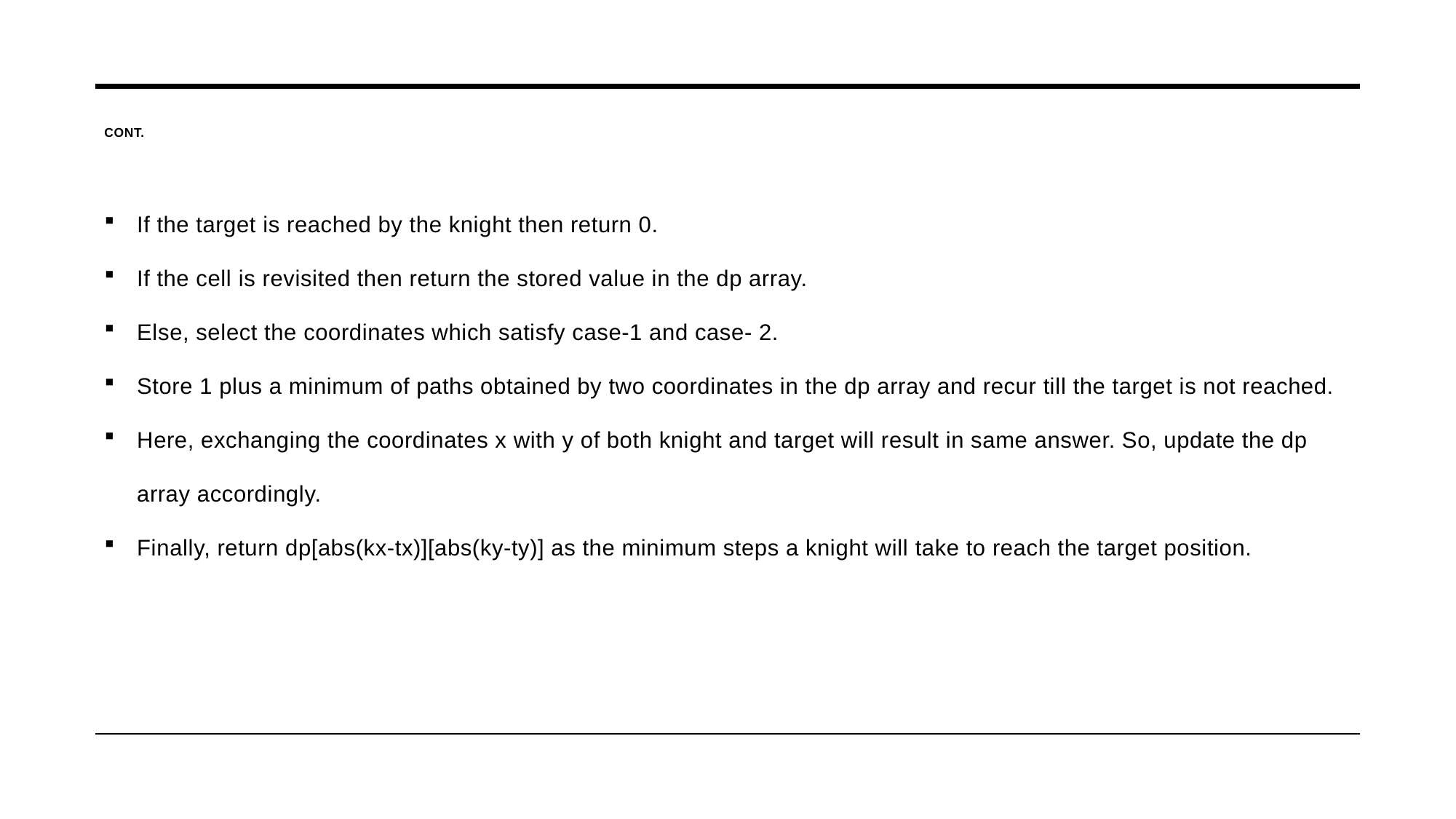

# Cont.
If the target is reached by the knight then return 0.
If the cell is revisited then return the stored value in the dp array.
Else, select the coordinates which satisfy case-1 and case- 2.
Store 1 plus a minimum of paths obtained by two coordinates in the dp array and recur till the target is not reached.
Here, exchanging the coordinates x with y of both knight and target will result in same answer. So, update the dp array accordingly.
Finally, return dp[abs(kx-tx)][abs(ky-ty)] as the minimum steps a knight will take to reach the target position.